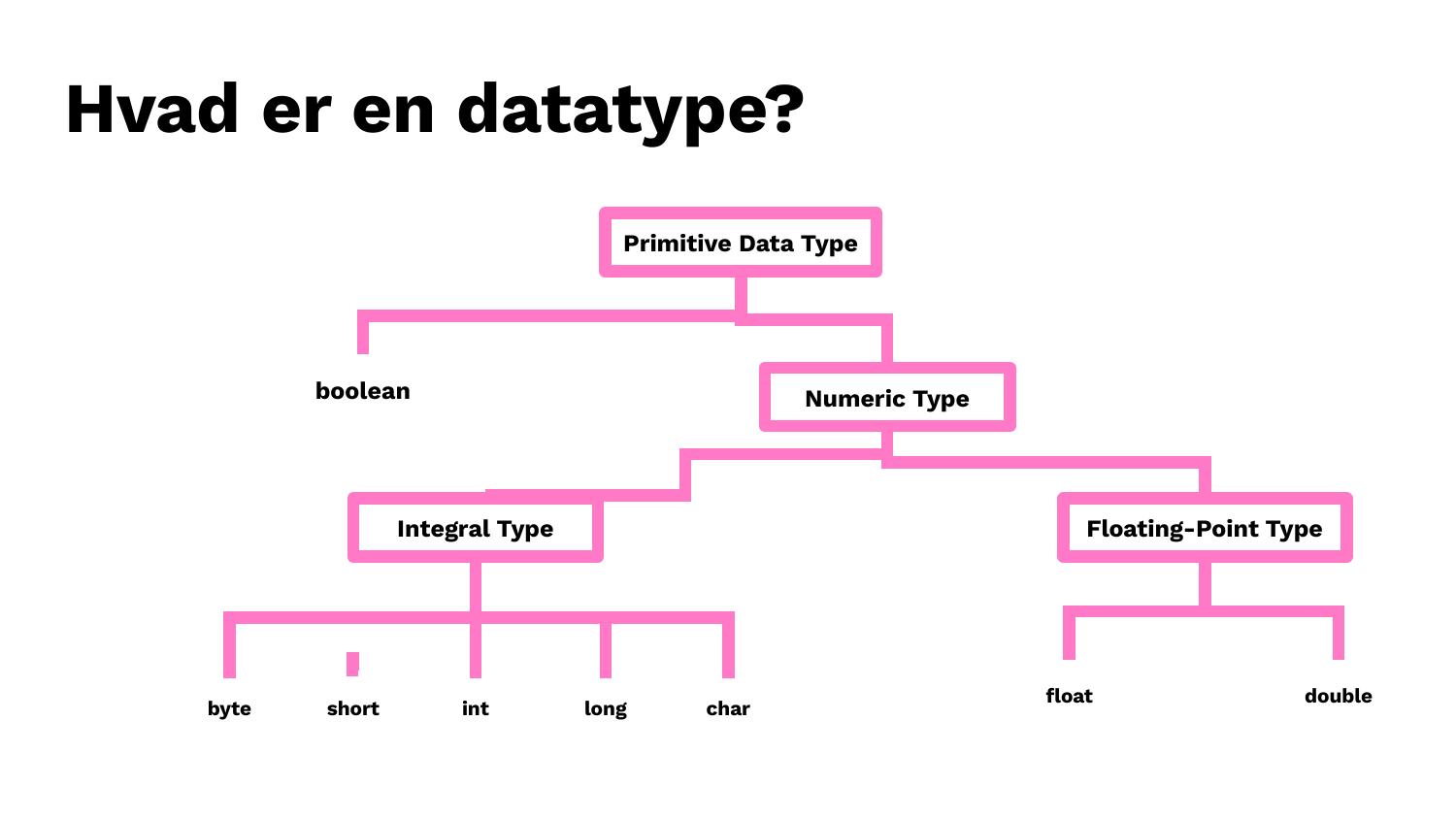

# Hvad er en datatype?

Primitive Data Type
boolean
Numeric Type
Integral Type
Floating-Point Type
float
double
byte
short
long
char
int